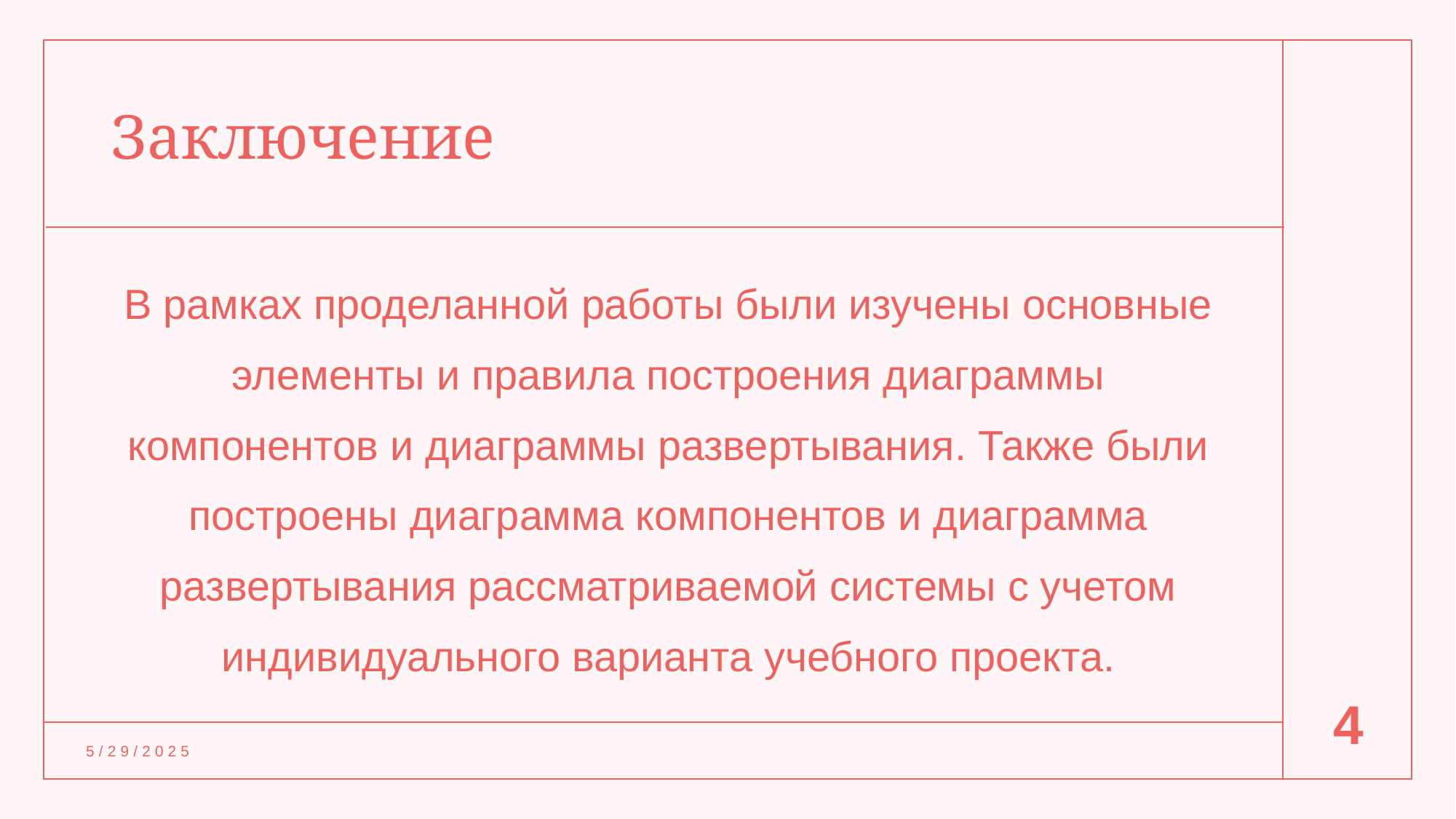

# Заключение
В рамках проделанной работы были изучены основные элементы и правила построения диаграммы компонентов и диаграммы развертывания. Также были построены диаграмма компонентов и диаграмма развертывания рассматриваемой системы с учетом индивидуального варианта учебного проекта.

4
5/29/2025